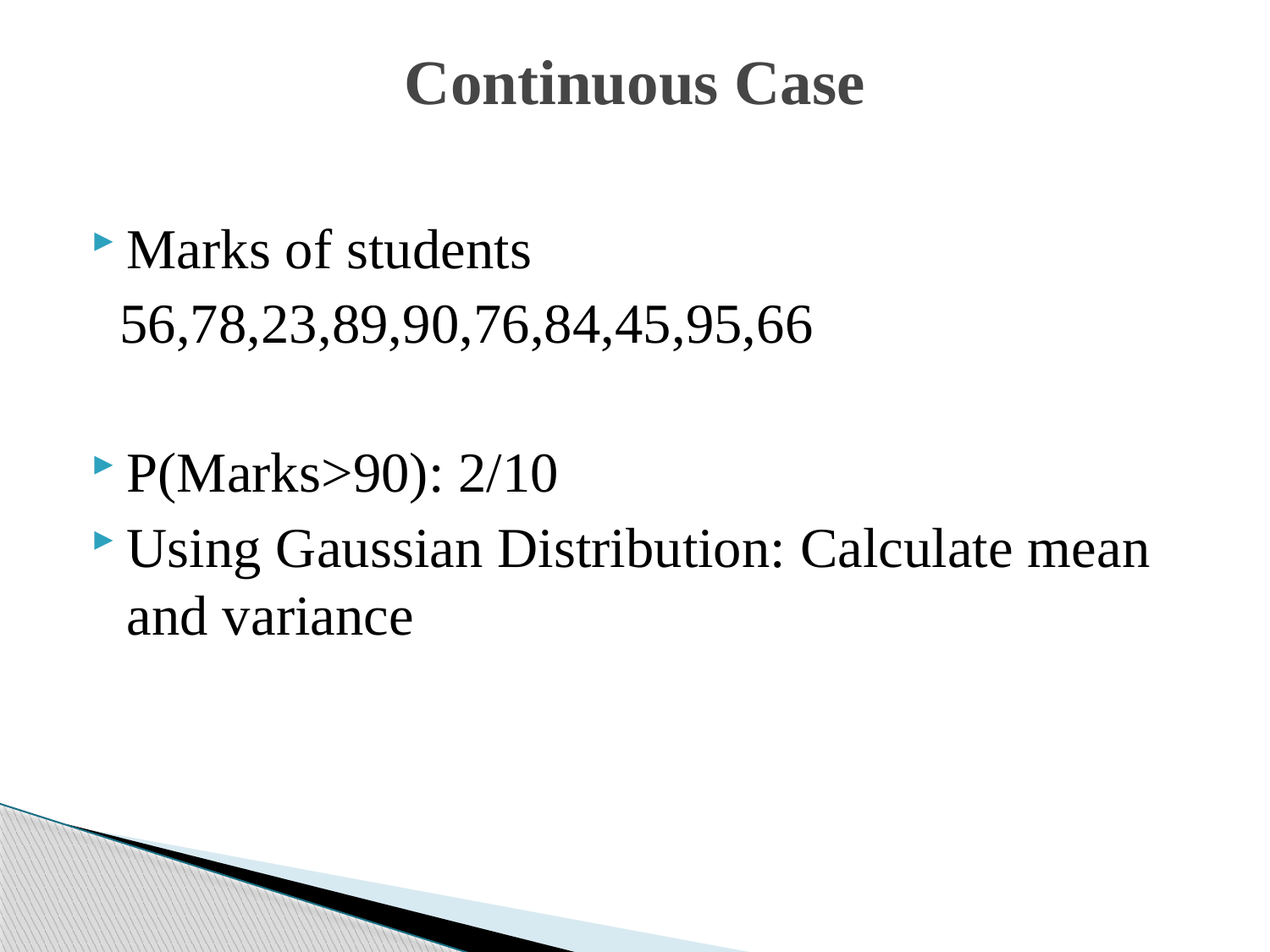

# Continuous Case
Marks of students
  56,78,23,89,90,76,84,45,95,66

P(Marks>90): 2/10
Using Gaussian Distribution: Calculate mean and variance